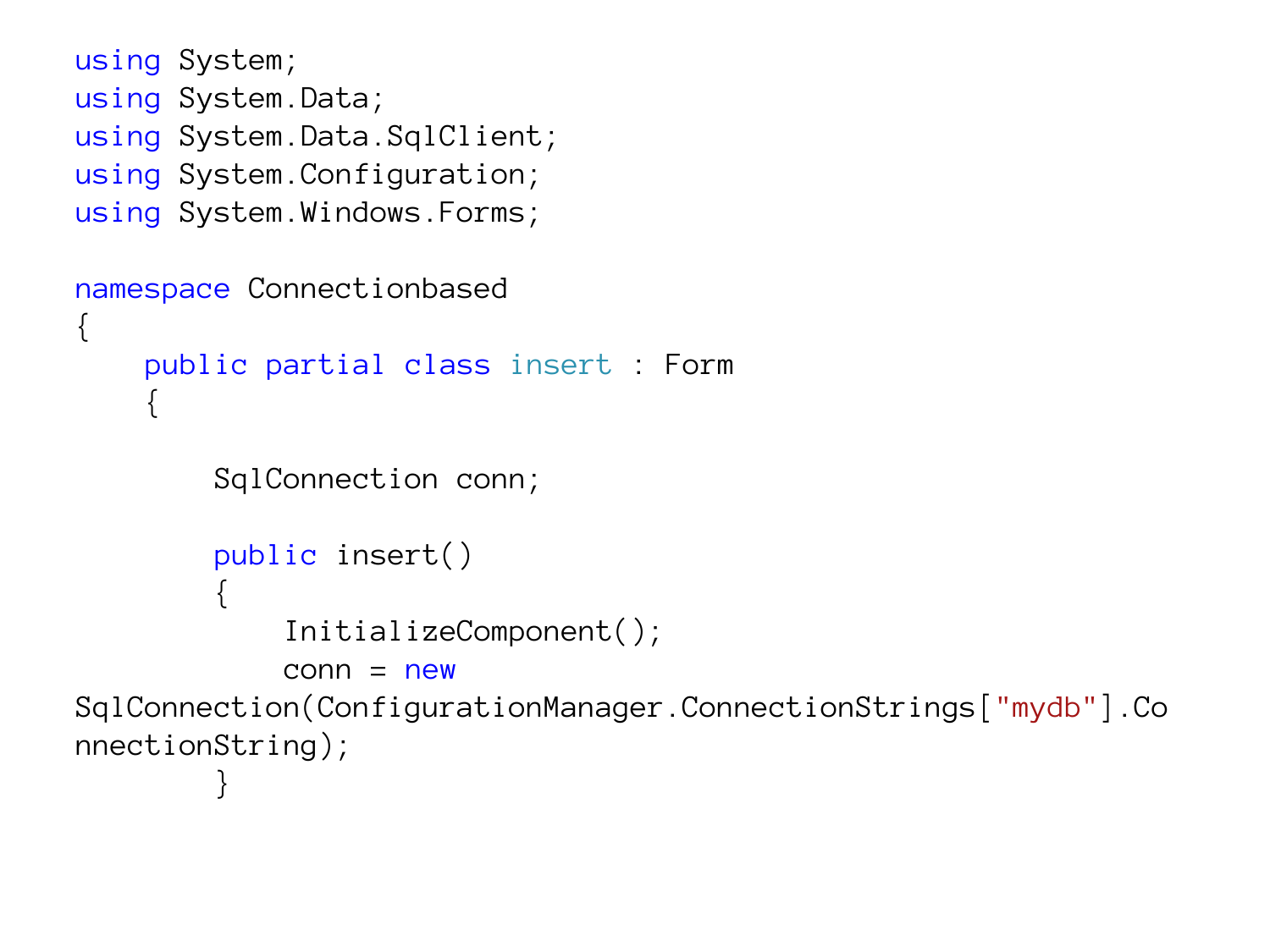

using System;
using System.Data;
using System.Data.SqlClient;
using System.Configuration;
using System.Windows.Forms;

namespace Connectionbased
{
    public partial class insert : Form
    {

        SqlConnection conn;

        public insert()
        {
            InitializeComponent();
            conn = new SqlConnection(ConfigurationManager.ConnectionStrings["mydb"].ConnectionString);
        }